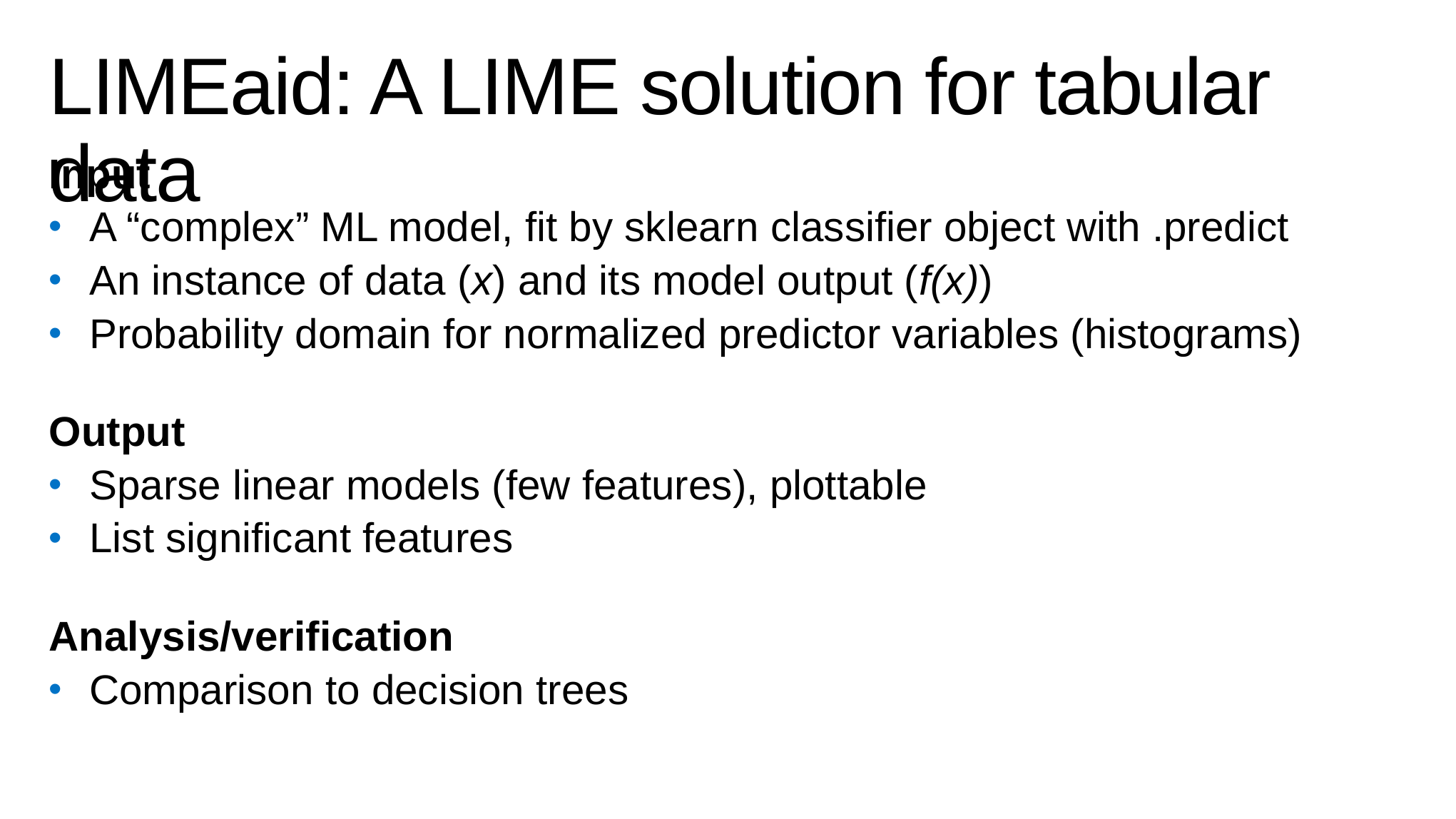

# LIMEaid: A LIME solution for tabular data
Input
A “complex” ML model, fit by sklearn classifier object with .predict
An instance of data (x) and its model output (f(x))
Probability domain for normalized predictor variables (histograms)
Output
Sparse linear models (few features), plottable
List significant features
Analysis/verification
Comparison to decision trees